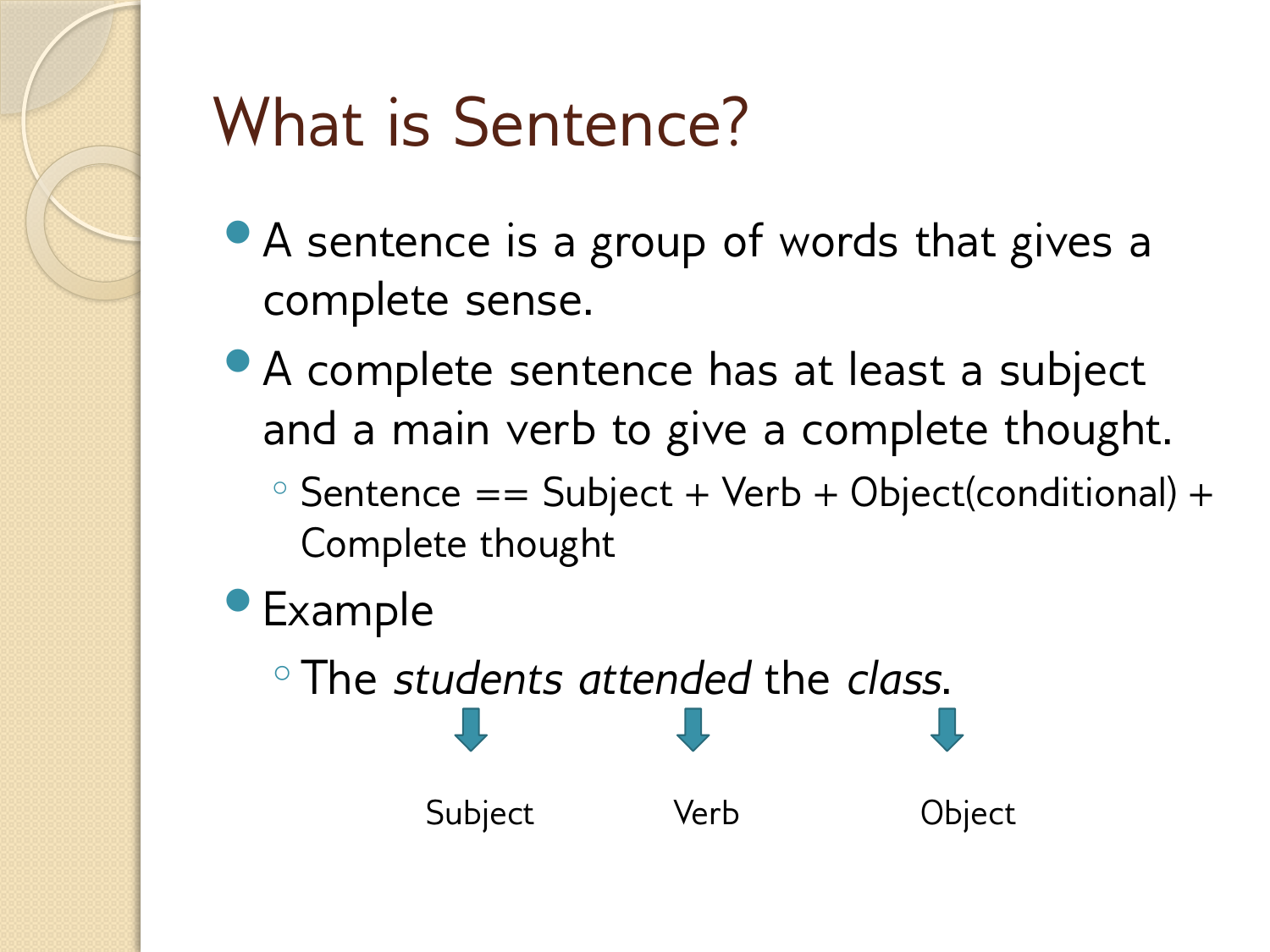

# What is Sentence?
A sentence is a group of words that gives a complete sense.
A complete sentence has at least a subject and a main verb to give a complete thought.
Sentence == Subject + Verb + Object(conditional) + Complete thought
Example
The students attended the class.

               Subject             Verb                 Object